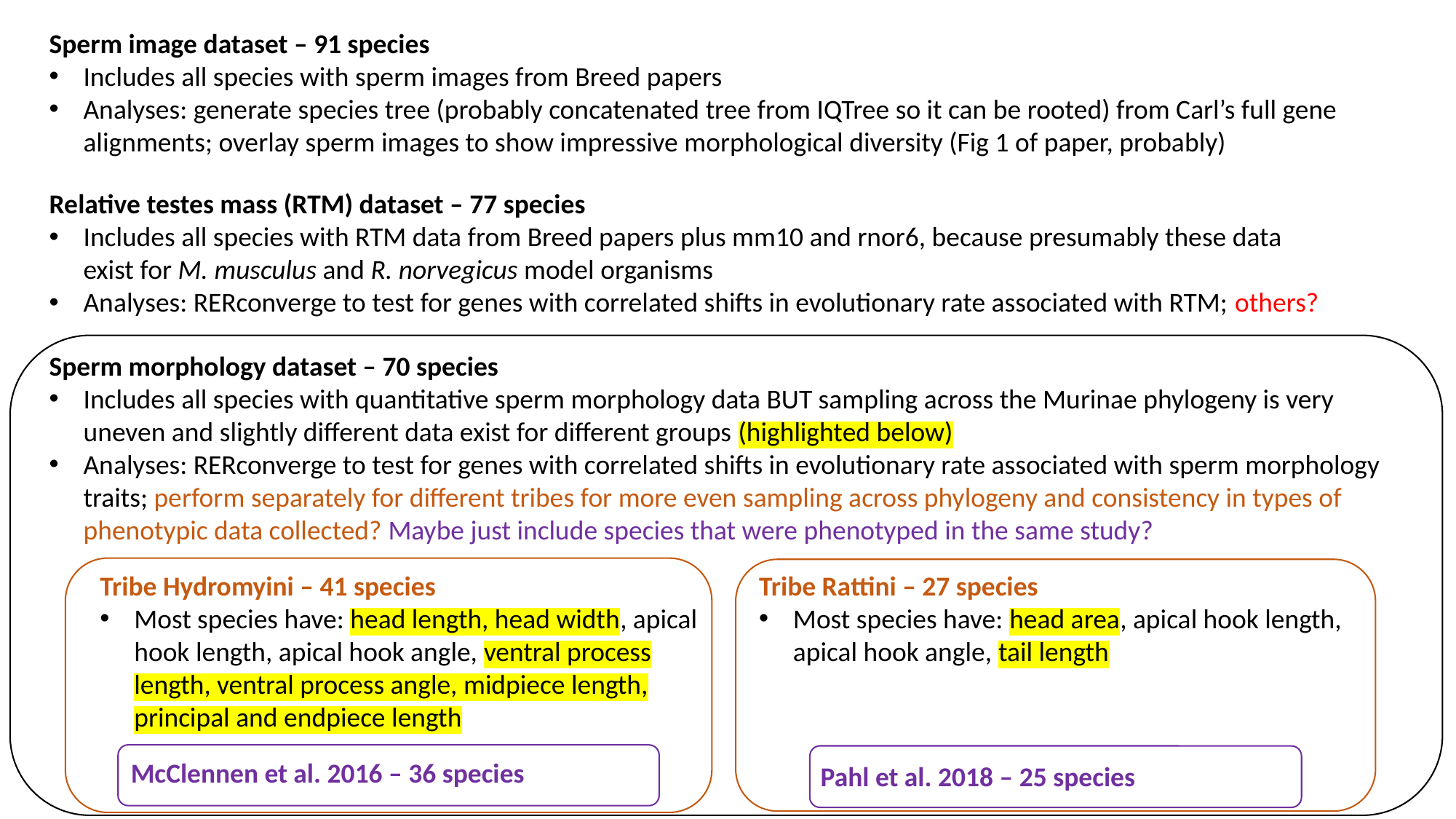

Sperm image dataset – 91 species
Includes all species with sperm images from Breed papers
Analyses: generate species tree (probably concatenated tree from IQTree so it can be rooted) from Carl’s full gene alignments; overlay sperm images to show impressive morphological diversity (Fig 1 of paper, probably)
Relative testes mass (RTM) dataset – 77 species
Includes all species with RTM data from Breed papers plus mm10 and rnor6, because presumably these data exist for M. musculus and R. norvegicus model organisms
Analyses: RERconverge to test for genes with correlated shifts in evolutionary rate associated with RTM; others?

Sperm morphology dataset – 70 species
Includes all species with quantitative sperm morphology data BUT sampling across the Murinae phylogeny is very uneven and slightly different data exist for different groups (highlighted below)
Analyses: RERconverge to test for genes with correlated shifts in evolutionary rate associated with sperm morphology traits; perform separately for different tribes for more even sampling across phylogeny and consistency in types of phenotypic data collected? Maybe just include species that were phenotyped in the same study?

Tribe Hydromyini – 41 species
Most species have: head length, head width, apical hook length, apical hook angle, ventral process length, ventral process angle, midpiece length, principal and endpiece length
Tribe Rattini – 27 species
Most species have: head area, apical hook length, apical hook angle, tail length

McClennen et al. 2016 – 36 species
Pahl et al. 2018 – 25 species